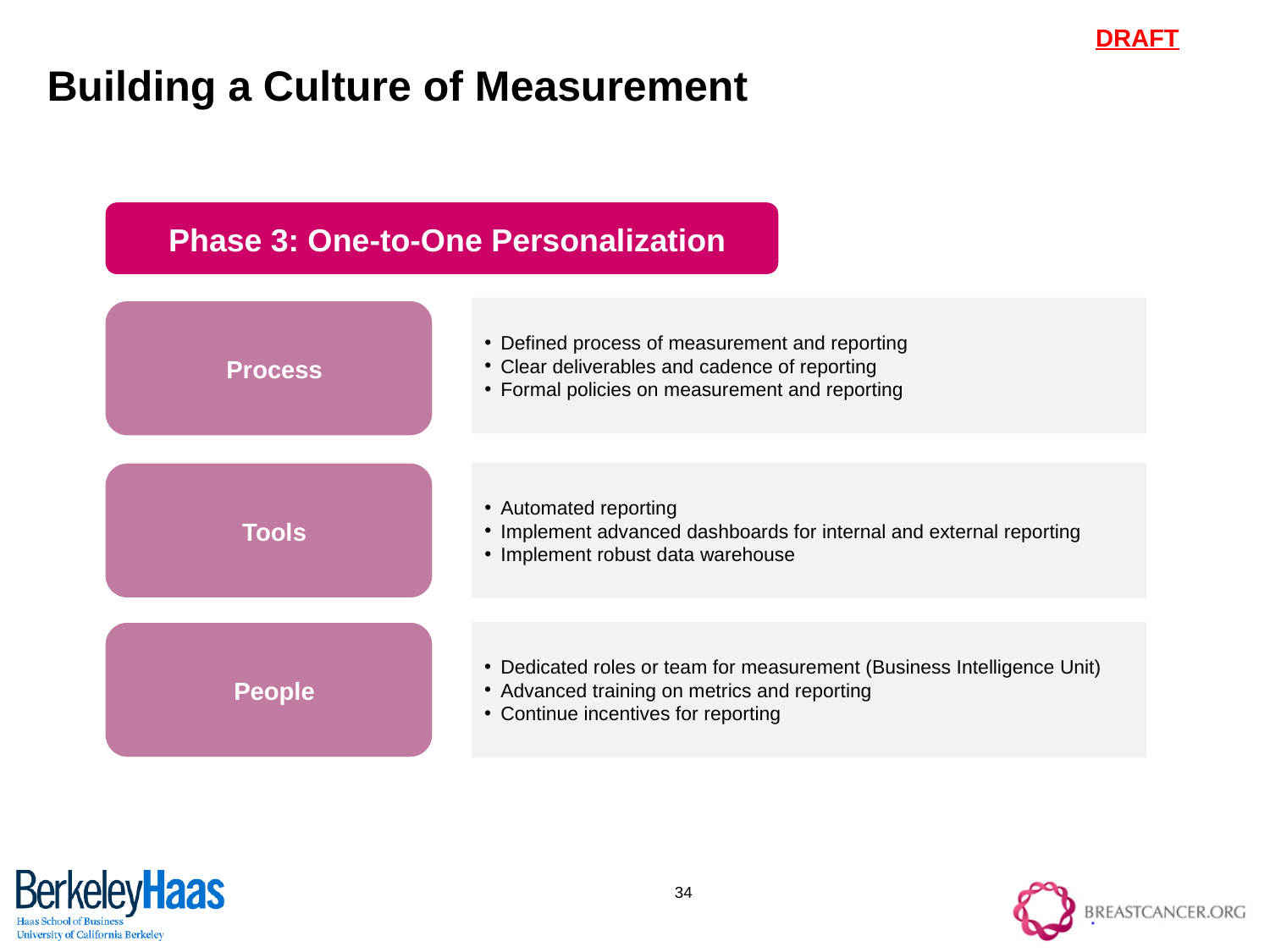

Building a Culture of Measurement
Phase 3: One-to-One Personalization
Defined process of measurement and reporting
Clear deliverables and cadence of reporting
Formal policies on measurement and reporting
Process
Tools
Automated reporting
Implement advanced dashboards for internal and external reporting
Implement robust data warehouse
People
Dedicated roles or team for measurement (Business Intelligence Unit)
Advanced training on metrics and reporting
Continue incentives for reporting
34